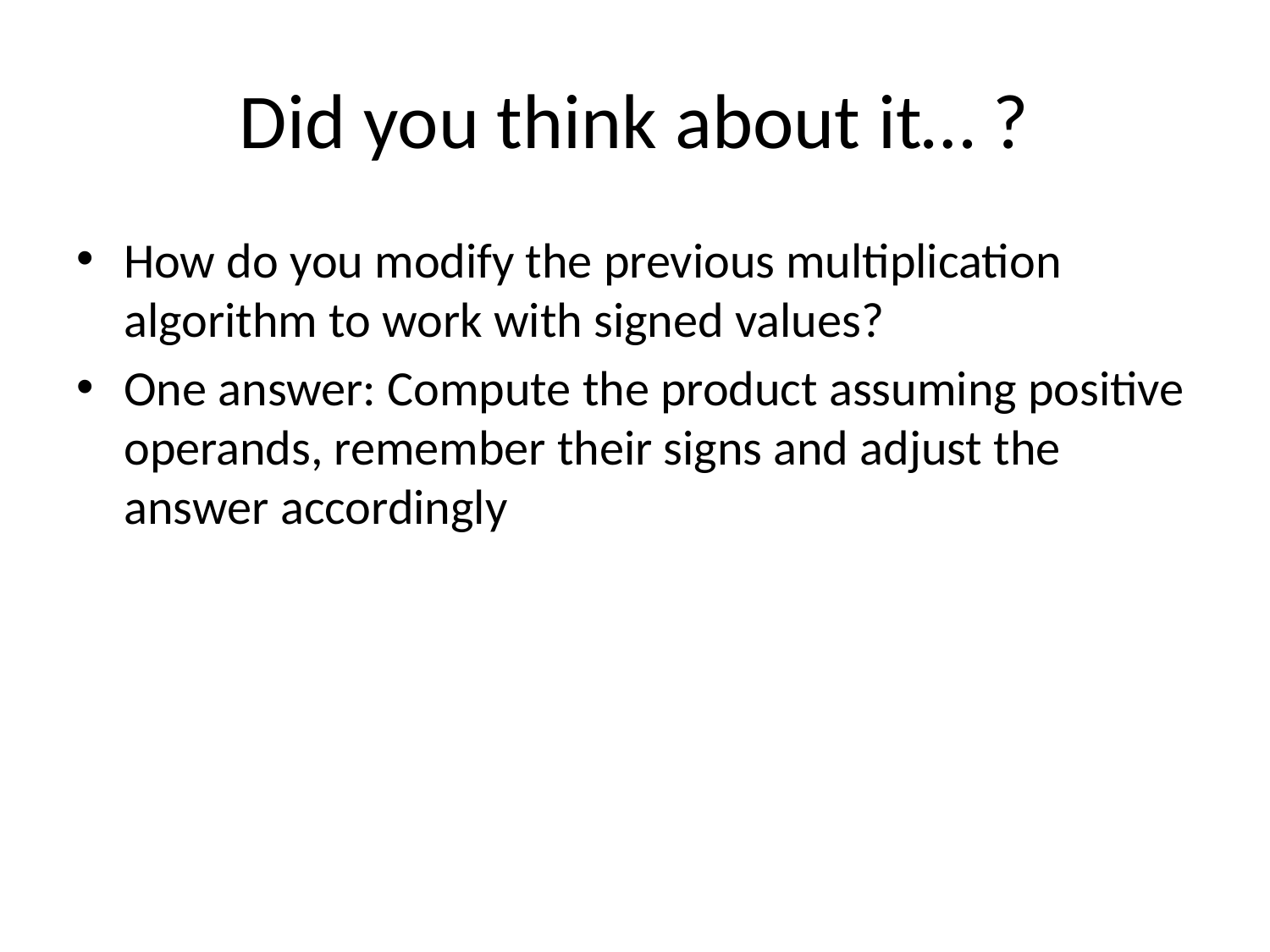

# Did you think about it… ?
How do you modify the previous multiplication algorithm to work with signed values?
One answer: Compute the product assuming positive operands, remember their signs and adjust the answer accordingly